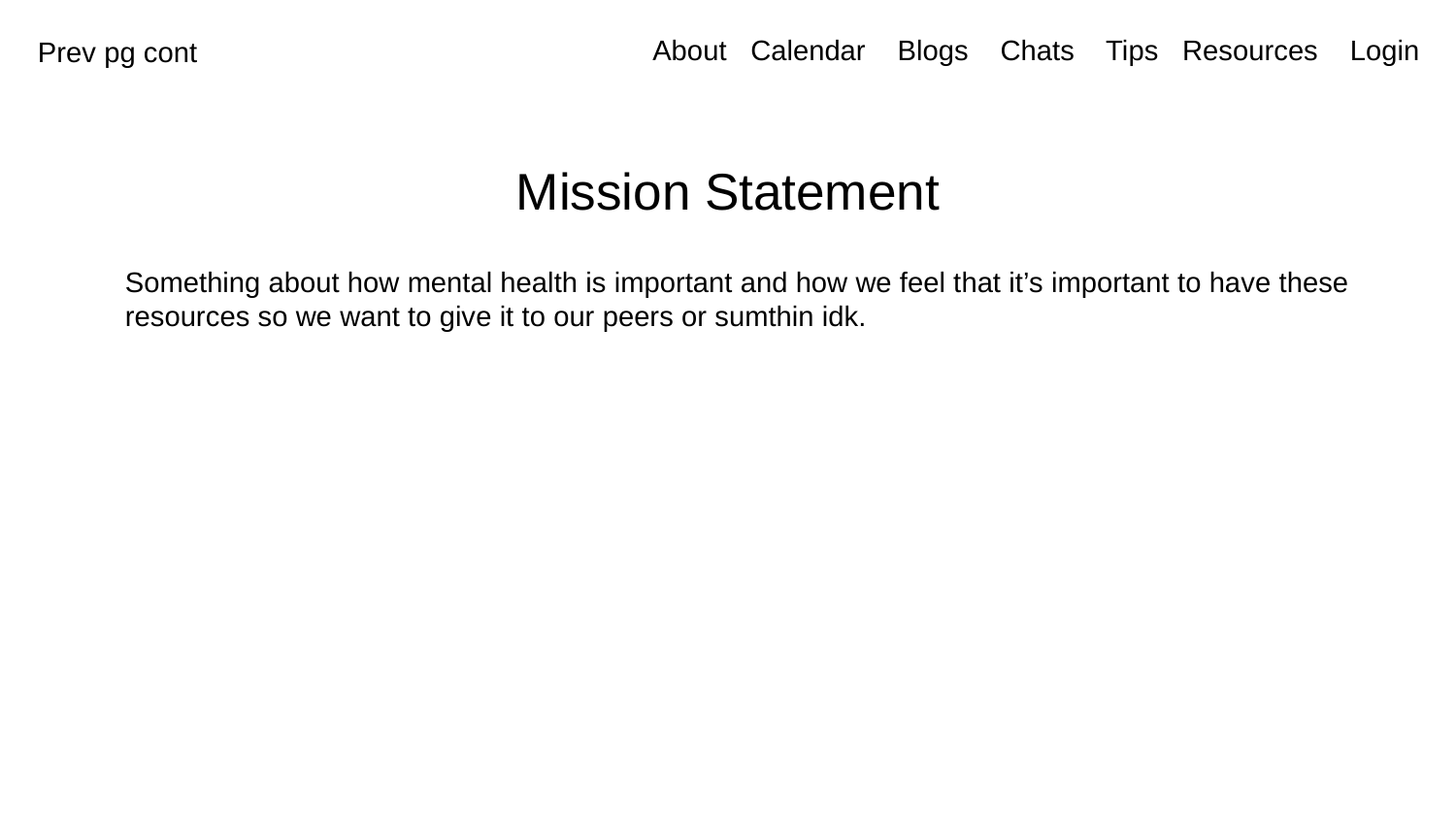

About   Calendar    Blogs    Chats    Tips   Resources    Login
Prev pg cont
# Mission Statement
Something about how mental health is important and how we feel that it’s important to have these resources so we want to give it to our peers or sumthin idk.